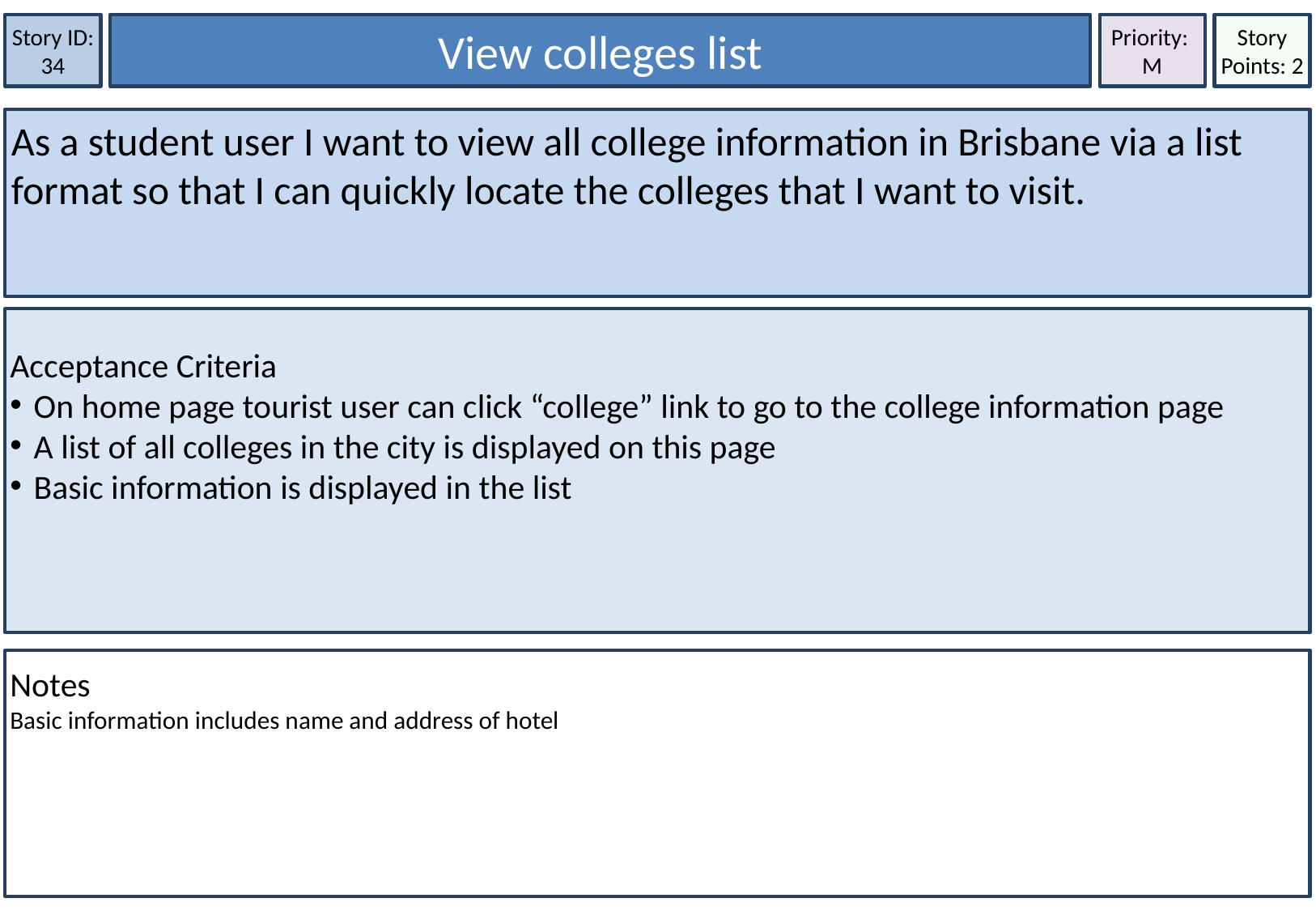

Story ID: 34

View colleges list

Priority:
M

Story Points: 2

As a student user I want to view all college information in Brisbane via a list format so that I can quickly locate the colleges that I want to visit.

Acceptance Criteria
On home page tourist user can click “college” link to go to the college information page
A list of all colleges in the city is displayed on this page
Basic information is displayed in the list

Notes
Basic information includes name and address of hotel